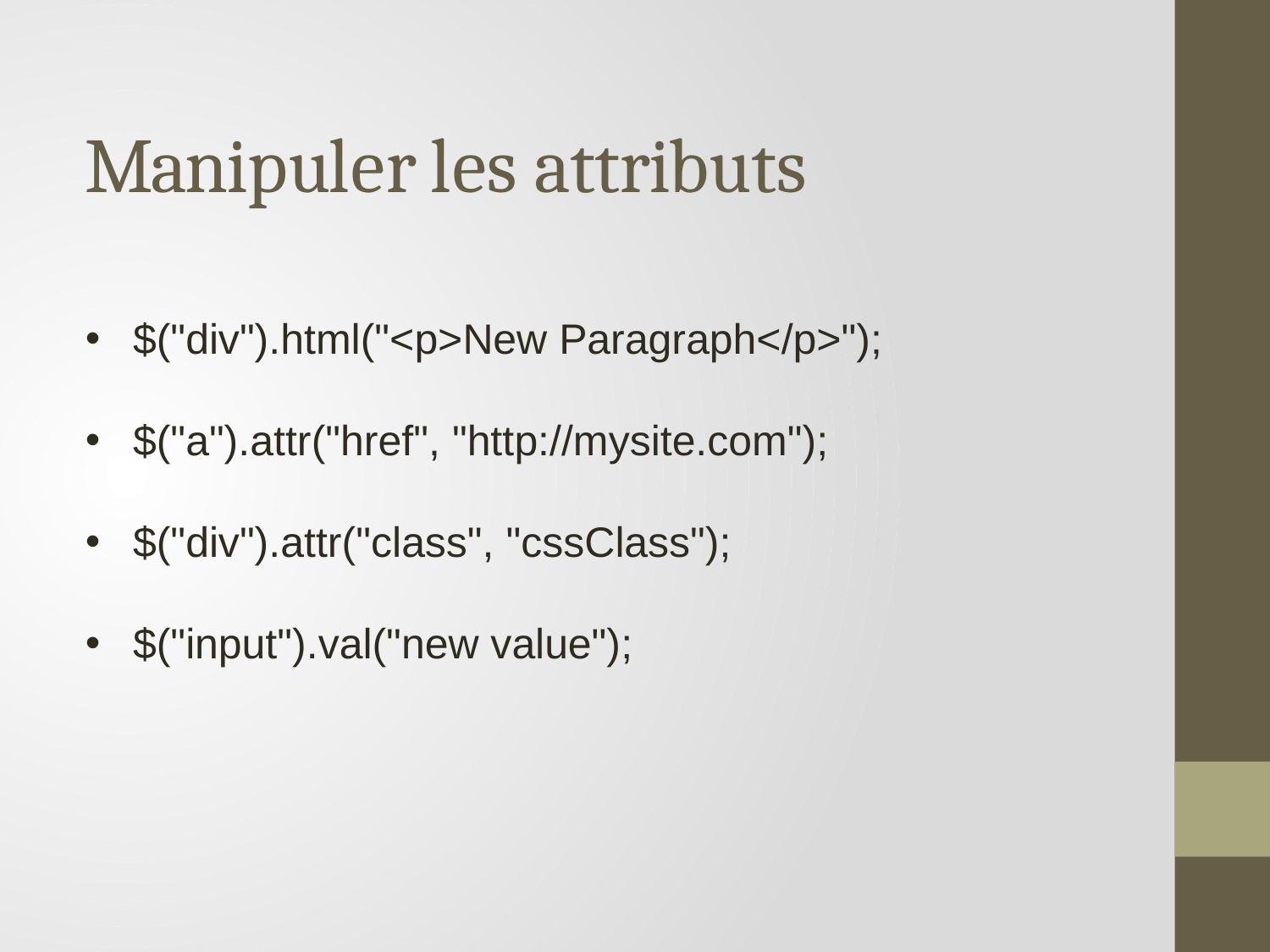

# Manipuler les attributs
$("div").html("<p>New Paragraph</p>");

$("a").attr("href", "http://mysite.com");

$("div").attr("class", "cssClass");

$("input").val("new value");